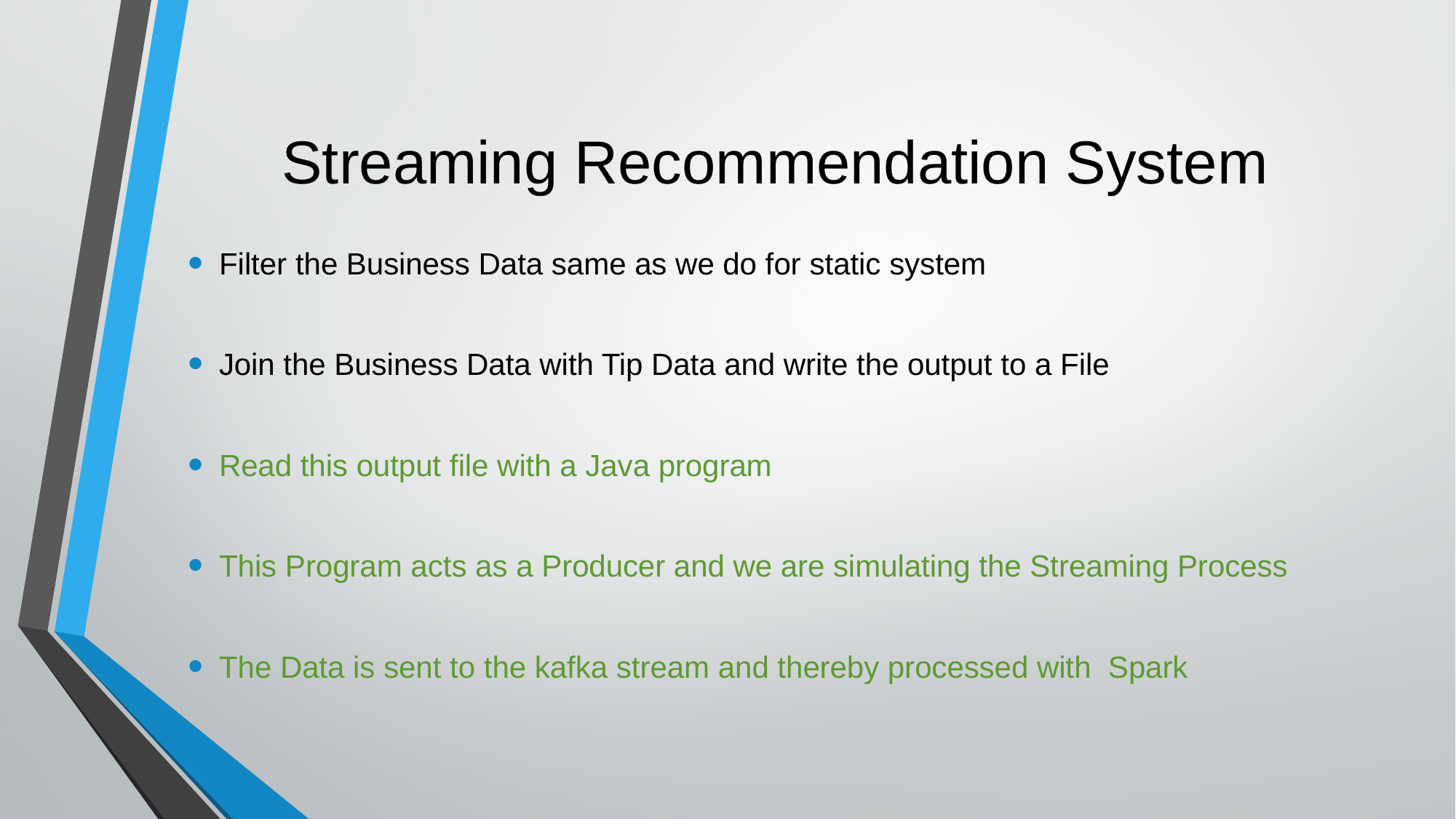

# Streaming Recommendation System
Filter the Business Data same as we do for static system

Join the Business Data with Tip Data and write the output to a File

Read this output file with a Java program

This Program acts as a Producer and we are simulating the Streaming Process

The Data is sent to the kafka stream and thereby processed with  Spark